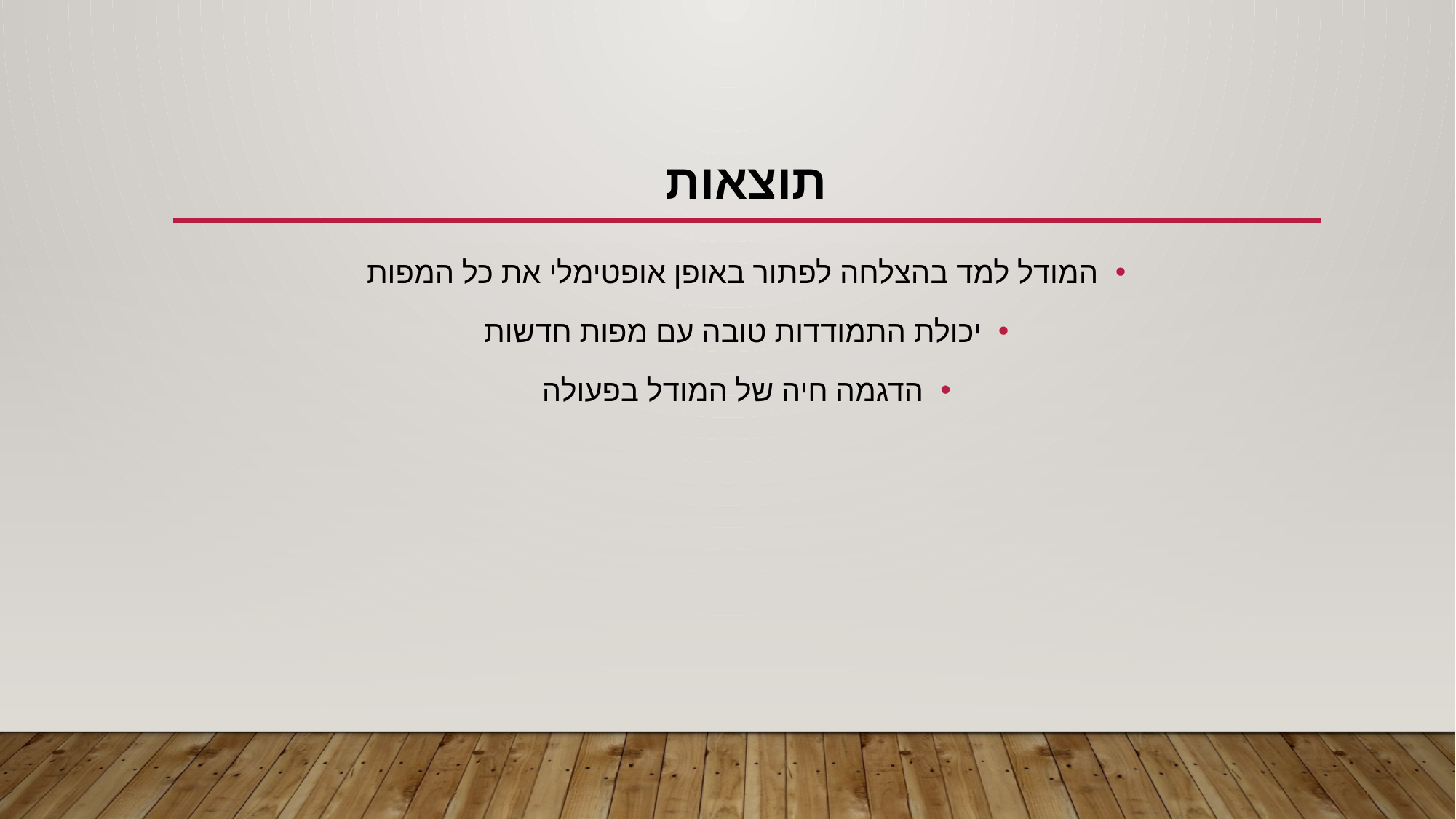

# תוצאות
המודל למד בהצלחה לפתור באופן אופטימלי את כל המפות
יכולת התמודדות טובה עם מפות חדשות
הדגמה חיה של המודל בפעולה